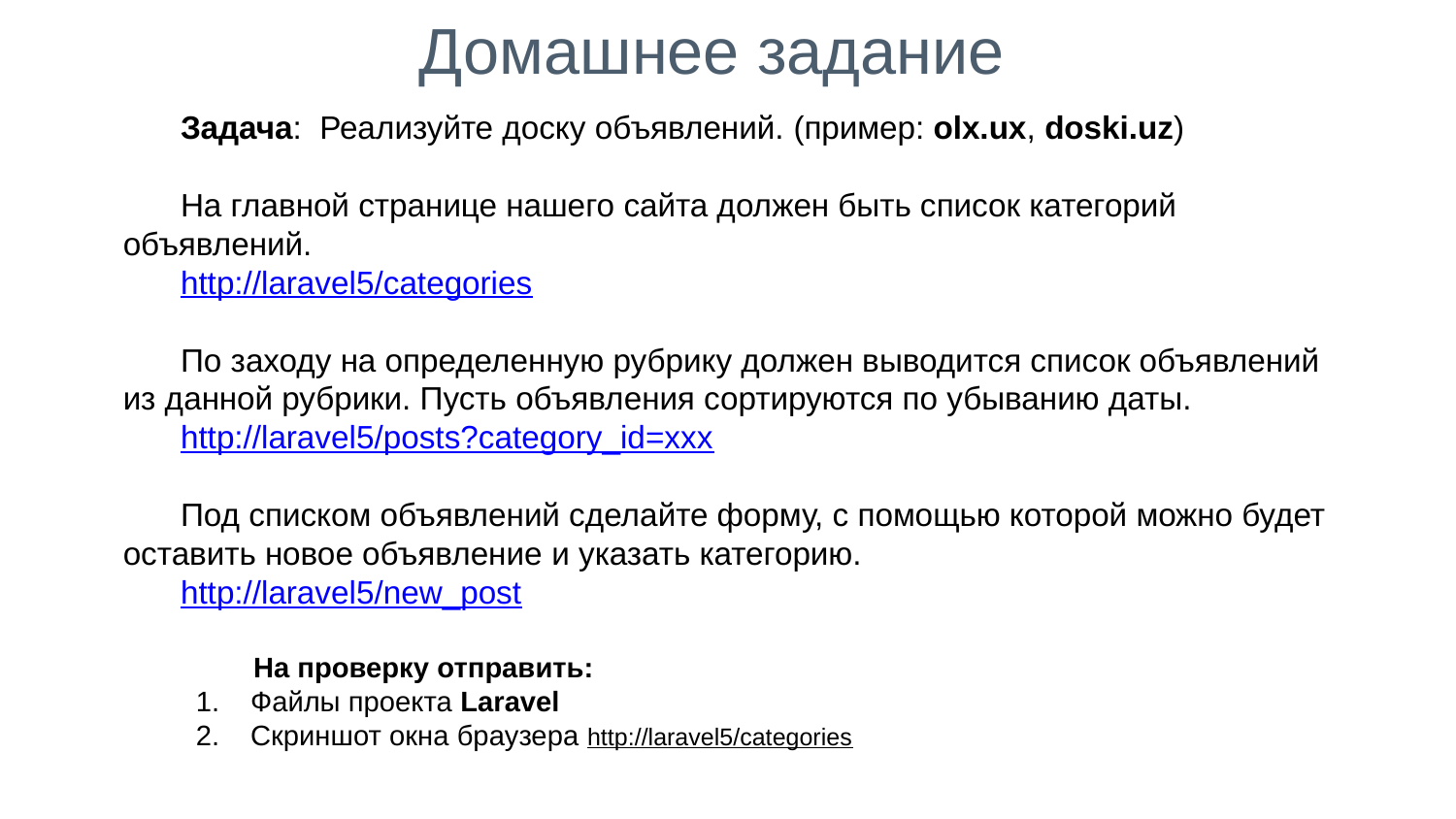

Домашнее задание
Задача:  Реализуйте доску объявлений. (пример: olx.ux, doski.uz)

На главной странице нашего сайта должен быть список категорий  объявлений.
http://laravel5/categories

По заходу на определенную рубрику должен выводится список объявлений из данной рубрики. Пусть объявления сортируются по убыванию даты.
http://laravel5/posts?category_id=xxx

Под списком объявлений сделайте форму, с помощью которой можно будет оставить новое объявление и указать категорию.
http://laravel5/new_post

На проверку отправить:
Файлы проекта Laravel
Скриншот окна браузера http://laravel5/categories